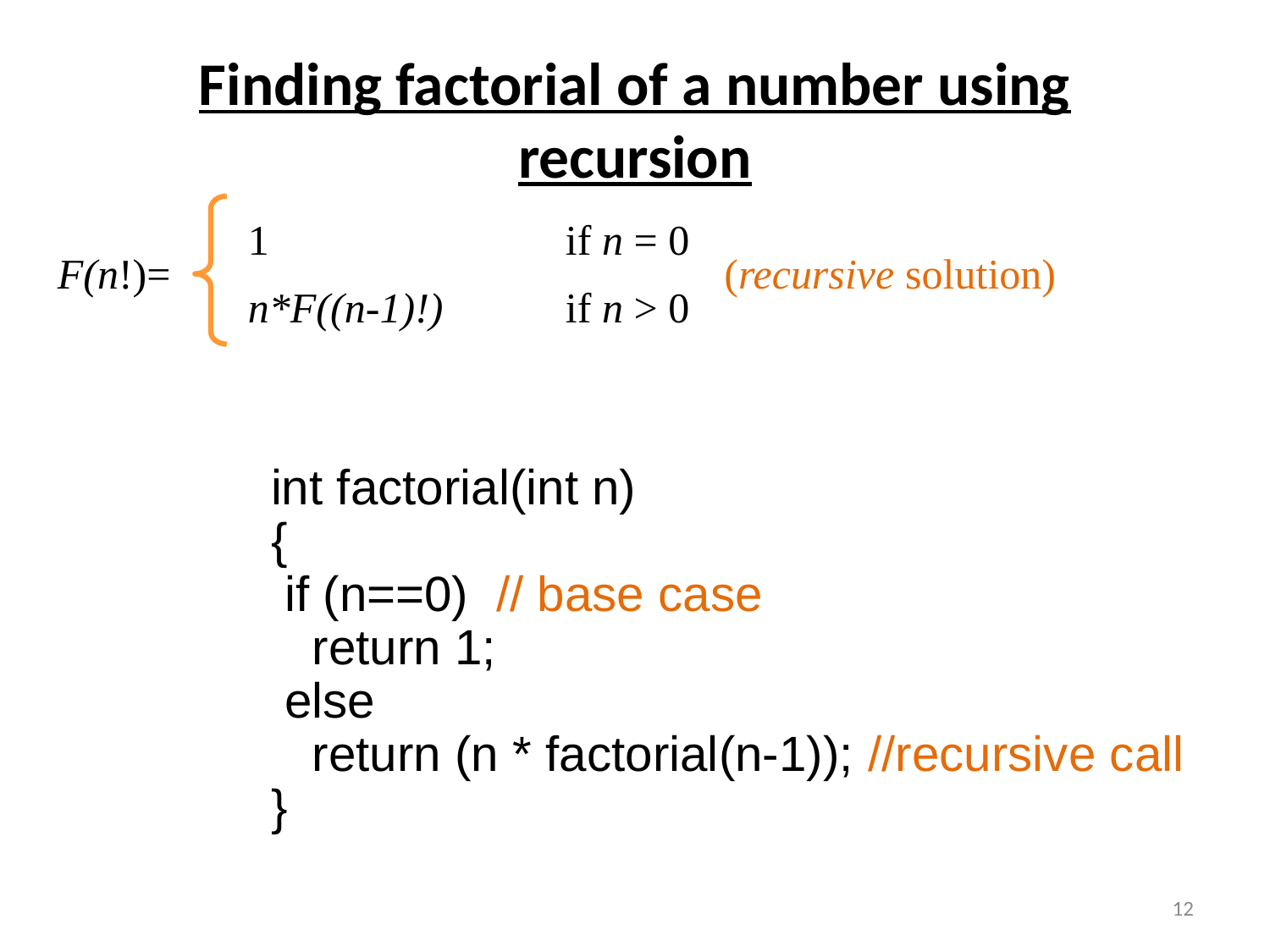

# Finding factorial of a number using recursion

	      1			if n = 0
F(n!)=					   (recursive solution)
	      n*F((n-1)!)	if n > 0
int factorial(int n)
{
 if (n==0)  // base case
   return 1;
 else
   return (n * factorial(n-1)); //recursive call
}
12